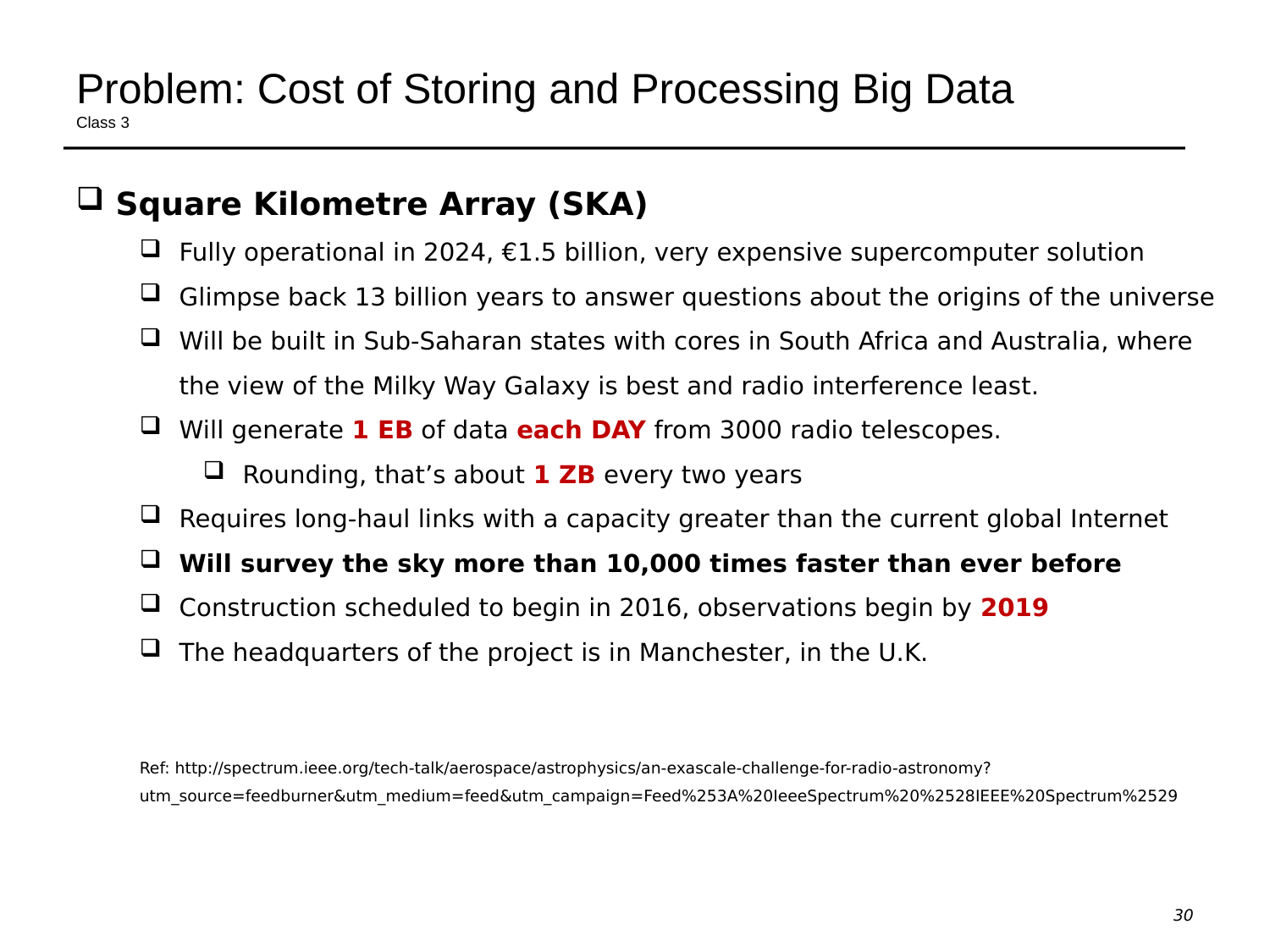

# Problem: Cost of Storing and Processing Big Data Class 3
Square Kilometre Array (SKA)
Fully operational in 2024, €1.5 billion, very expensive supercomputer solution
Glimpse back 13 billion years to answer questions about the origins of the universe
Will be built in Sub-Saharan states with cores in South Africa and Australia, where the view of the Milky Way Galaxy is best and radio interference least.
Will generate 1 EB of data each DAY from 3000 radio telescopes.
Rounding, that’s about 1 ZB every two years
Requires long-haul links with a capacity greater than the current global Internet
Will survey the sky more than 10,000 times faster than ever before
Construction scheduled to begin in 2016, observations begin by 2019
The headquarters of the project is in Manchester, in the U.K.

Ref: http://spectrum.ieee.org/tech-talk/aerospace/astrophysics/an-exascale-challenge-for-radio-astronomy?utm_source=feedburner&utm_medium=feed&utm_campaign=Feed%253A%20IeeeSpectrum%20%2528IEEE%20Spectrum%2529
30